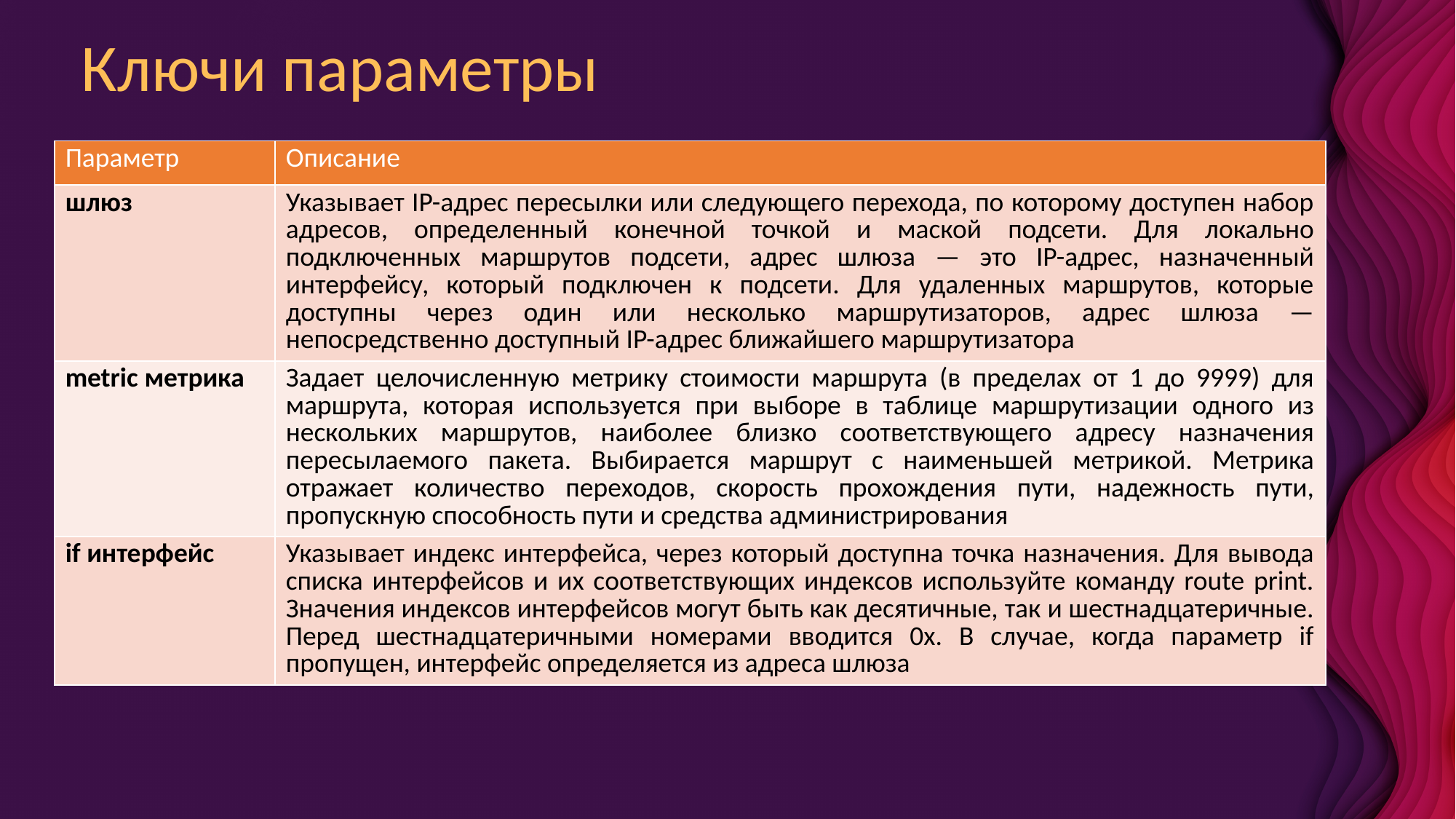

# Ключи параметры
| Параметр | Описание |
| --- | --- |
| шлюз | Указывает IP-адрес пересылки или следующего перехода, по которому доступен набор адресов, определенный конечной точкой и маской подсети. Для локально подключенных маршрутов подсети, адрес шлюза — это IP-адрес, назначенный интерфейсу, который подключен к подсети. Для удаленных маршрутов, которые доступны через один или несколько маршрутизаторов, адрес шлюза — непосредственно доступный IP-адрес ближайшего маршрутизатора |
| metric метрика | Задает целочисленную метрику стоимости маршрута (в пределах от 1 до 9999) для маршрута, которая используется при выборе в таблице маршрутизации одного из нескольких маршрутов, наиболее близко соответствующего адресу назначения пересылаемого пакета. Выбирается маршрут с наименьшей метрикой. Метрика отражает количество переходов, скорость прохождения пути, надежность пути, пропускную способность пути и средства администрирования |
| if интерфейс | Указывает индекс интерфейса, через который доступна точка назначения. Для вывода списка интерфейсов и их соответствующих индексов используйте команду route print. Значения индексов интерфейсов могут быть как десятичные, так и шестнадцатеричные. Перед шестнадцатеричными номерами вводится 0х. В случае, когда параметр if пропущен, интерфейс определяется из адреса шлюза |